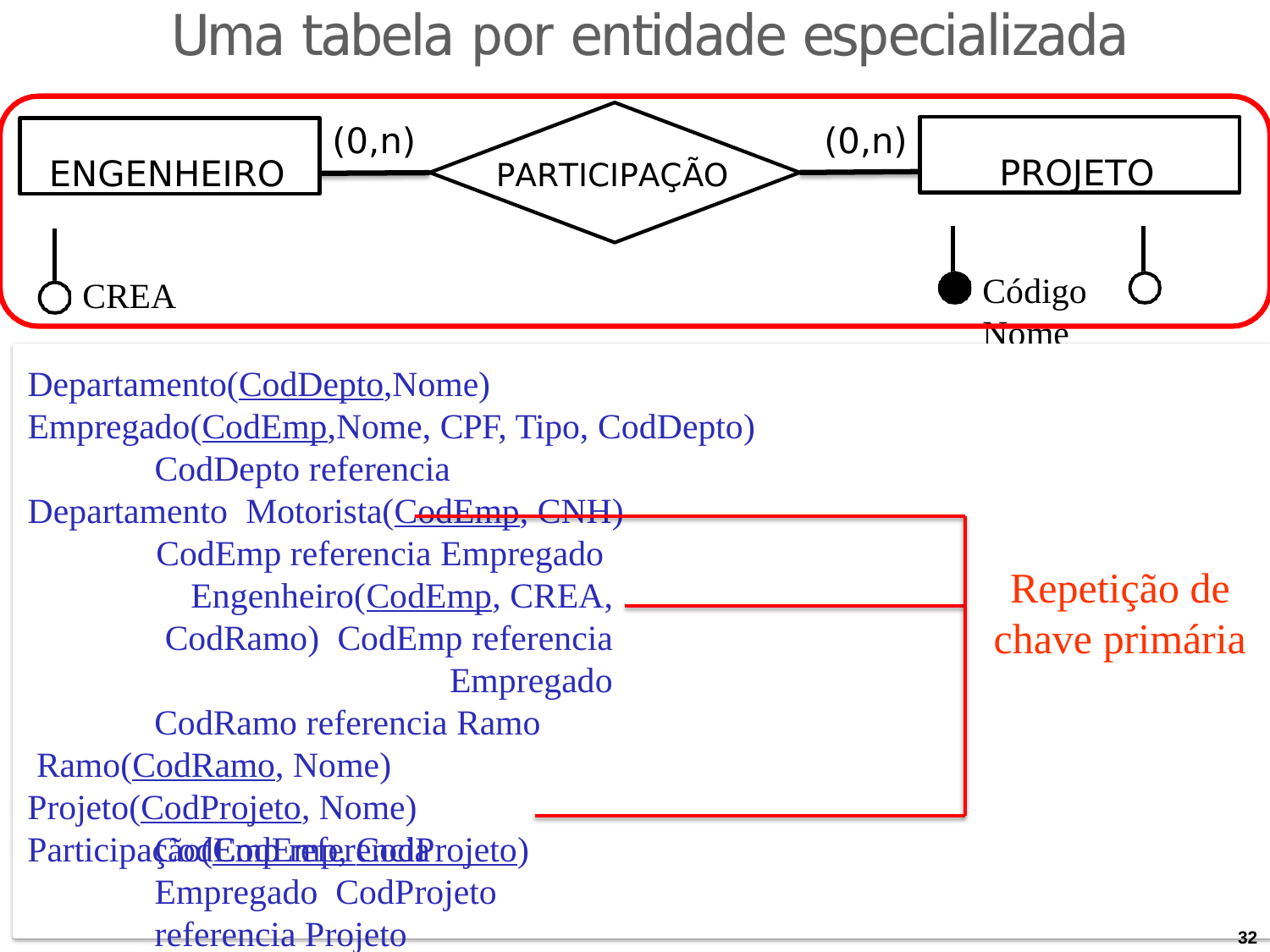

# Uma tabela por entidade especializada

(0,n)	(0,n)

PROJETO

ENGENHEIRO
PARTICIPAÇÃO

Código	Nome

CREA

Departamento(CodDepto,Nome)  Empregado(CodEmp,Nome, CPF, Tipo, CodDepto)
CodDepto referencia Departamento  Motorista(CodEmp, CNH)

CodEmp referencia Empregado  Engenheiro(CodEmp, CREA, CodRamo)  CodEmp referencia Empregado
CodRamo referencia Ramo  Ramo(CodRamo, Nome)  Projeto(CodProjeto, Nome)  Participação(CodEmp, CodProjeto)
Repetição de  chave primária

CodEmp referencia Empregado  CodProjeto referencia Projeto
32